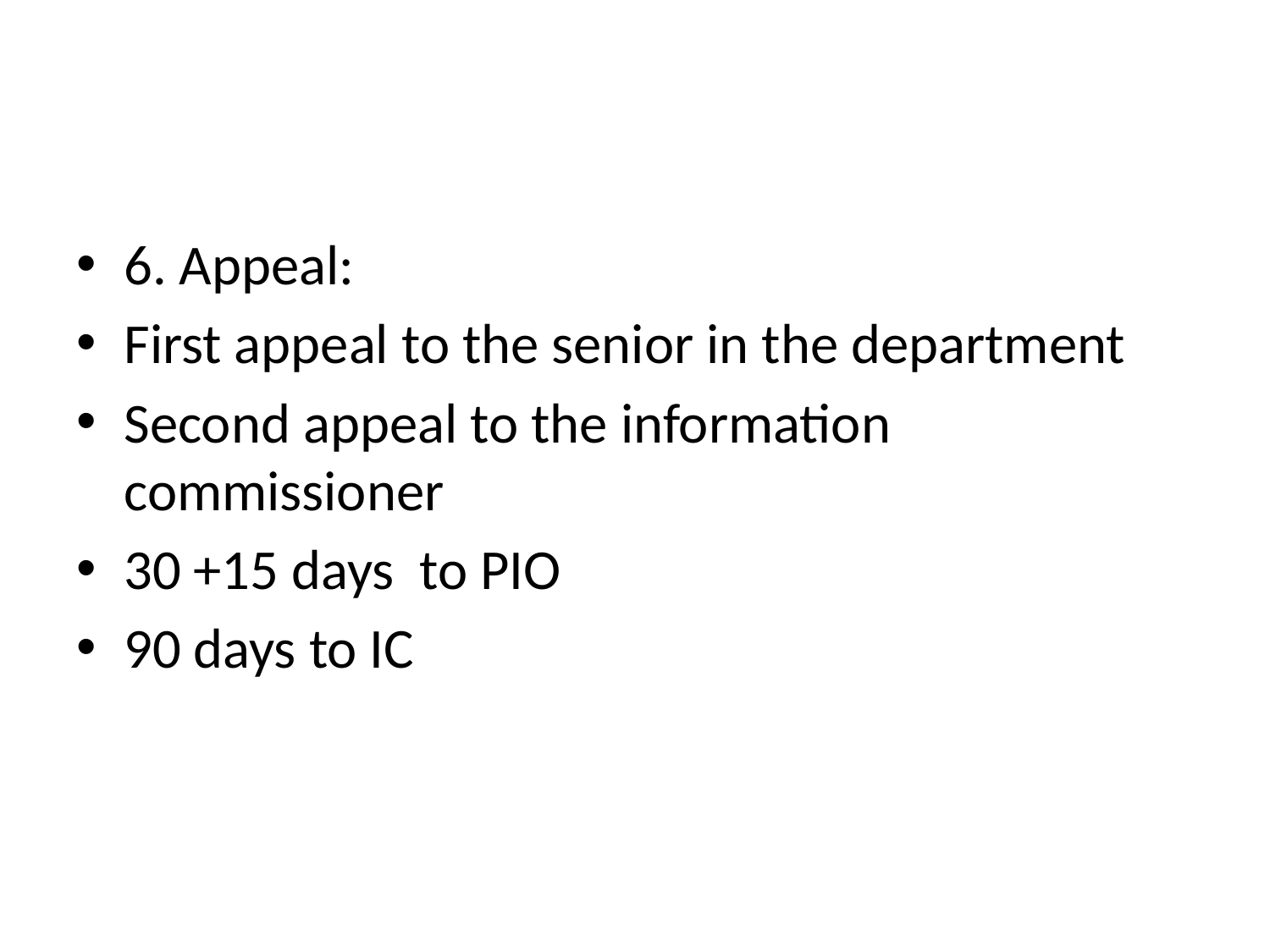

6. Appeal:
First appeal to the senior in the department
Second appeal to the information commissioner
30 +15 days  to PIO
90 days to IC